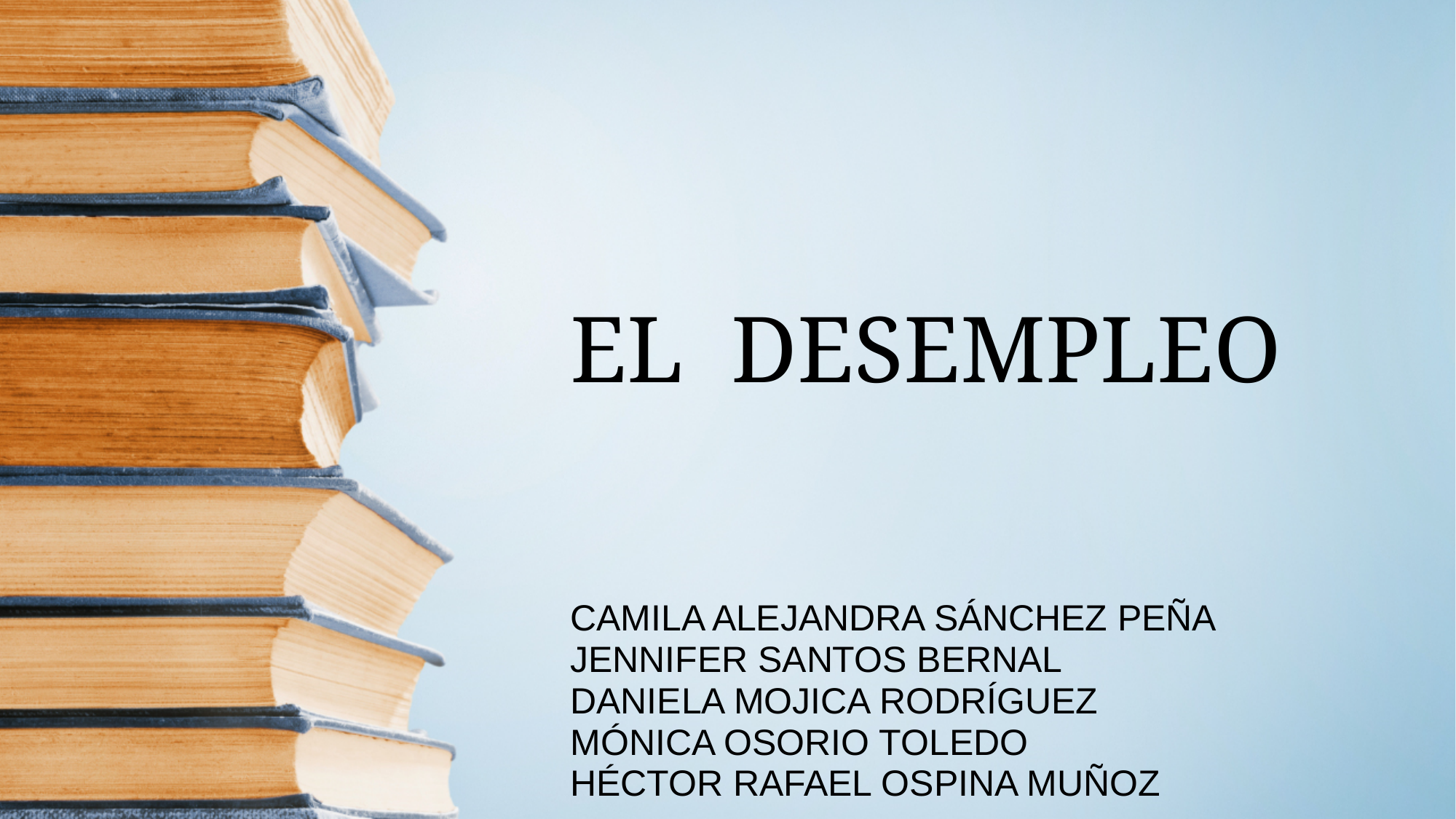

# EL  DESEMPLEO
CAMILA ALEJANDRA SÁNCHEZ PEÑA
JENNIFER SANTOS BERNAL
DANIELA MOJICA RODRÍGUEZ
MÓNICA OSORIO TOLEDO
HÉCTOR RAFAEL OSPINA MUÑOZ